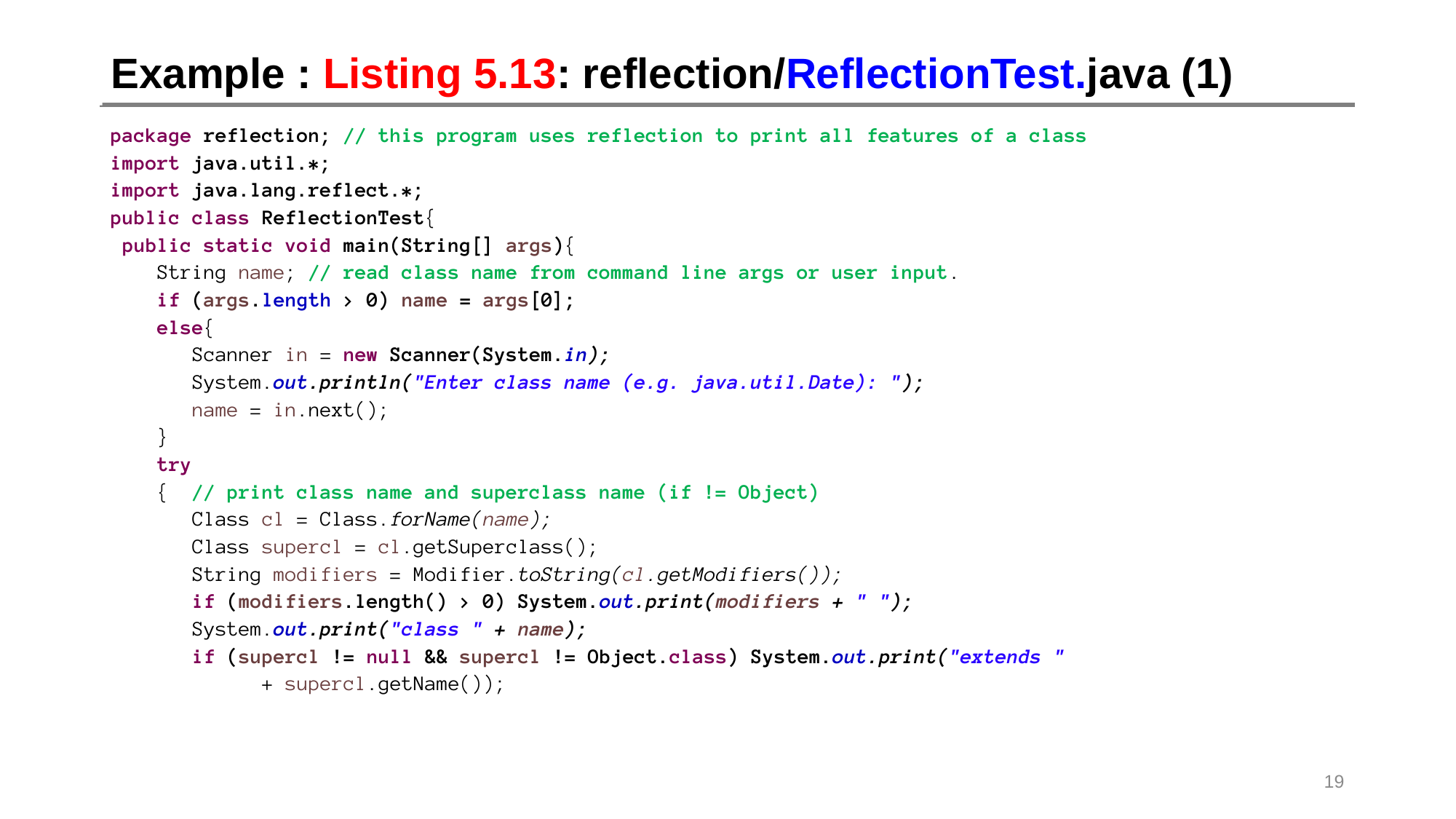

# Example : Listing 5.13: reflection/ReflectionTest.java (1)
package reflection; // this program uses reflection to print all features of a class
import java.util.*;
import java.lang.reflect.*;
public class ReflectionTest{
 public static void main(String[] args){
    String name; // read class name from command line args or user input.
    if (args.length > 0) name = args[0];
    else{
       Scanner in = new Scanner(System.in);
       System.out.println("Enter class name (e.g. java.util.Date): ");
       name = in.next();
    }
    try
    {  // print class name and superclass name (if != Object)
       Class cl = Class.forName(name);
       Class supercl = cl.getSuperclass();
       String modifiers = Modifier.toString(cl.getModifiers());
       if (modifiers.length() > 0) System.out.print(modifiers + " ");
       System.out.print("class " + name);
       if (supercl != null && supercl != Object.class) System.out.print("extends "
             + supercl.getName());
19